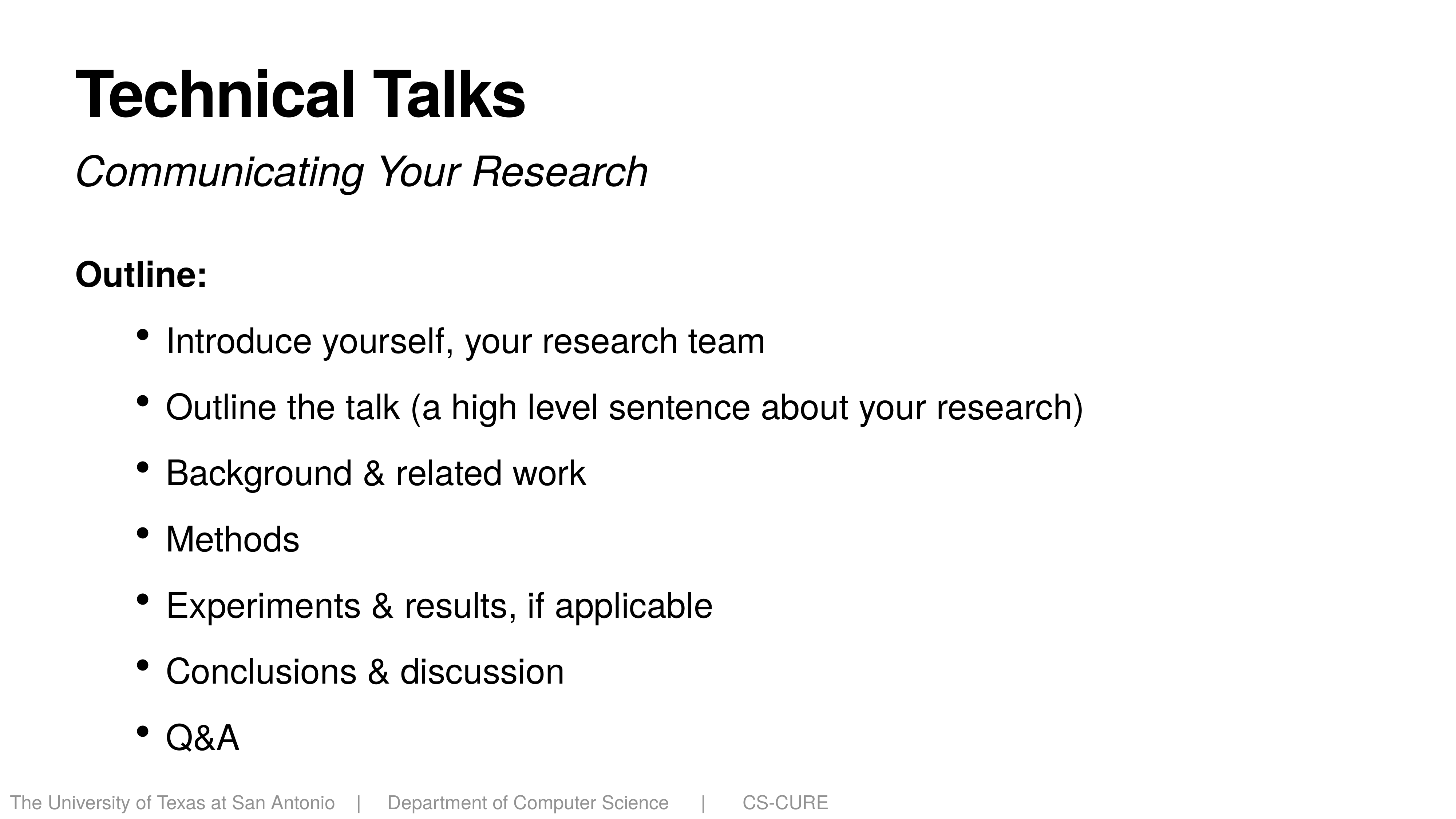

# Technical Talks
Communicating Your Research
Outline:
Introduce yourself, your research team
Outline the talk (a high level sentence about your research)
Background & related work
Methods
Experiments & results, if applicable
Conclusions & discussion
Q&A
23